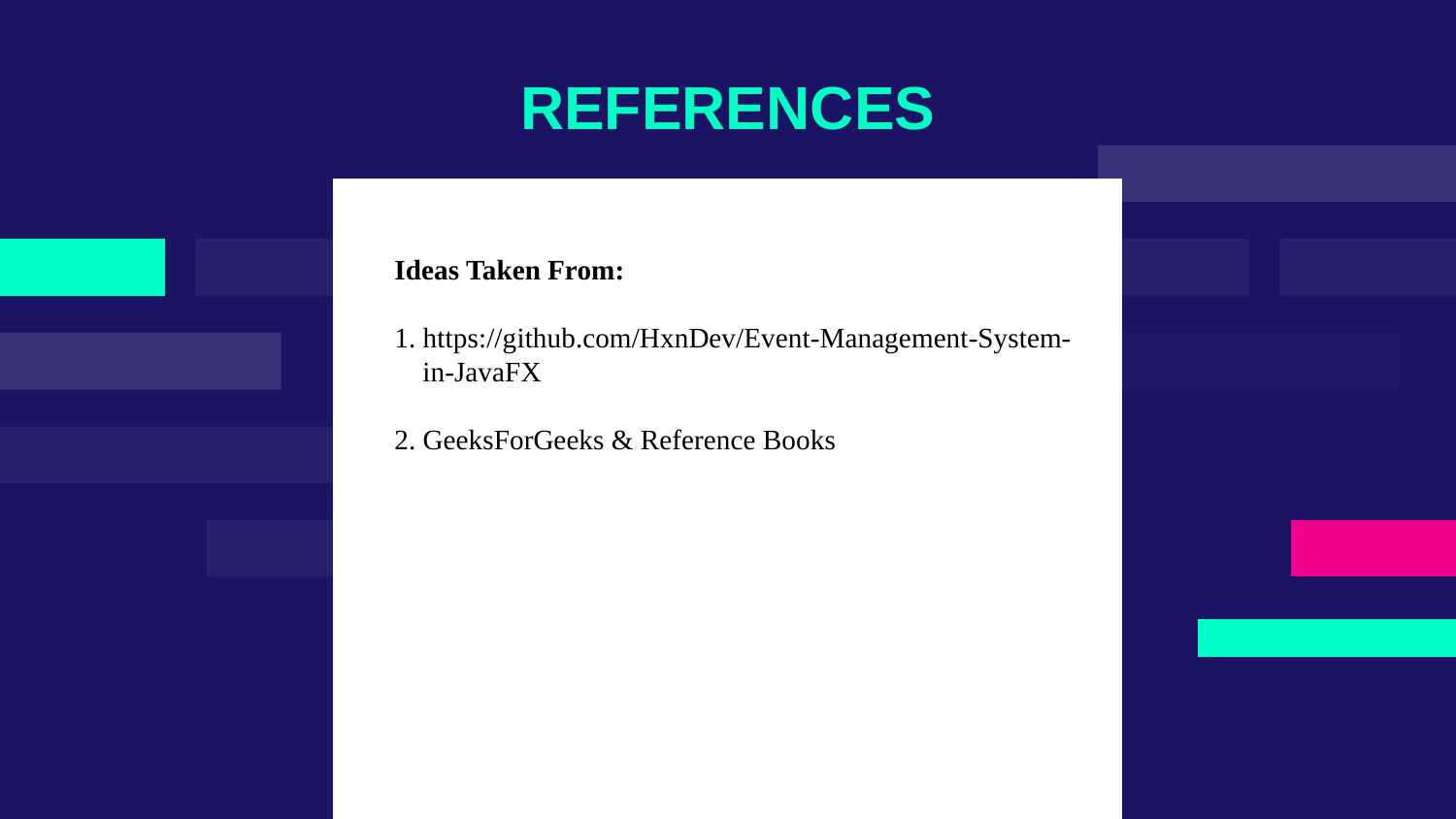

# REFERENCES
Ideas Taken From:

1. https://github.com/HxnDev/Event-Management-System-
    in-JavaFX

2. GeeksForGeeks & Reference Books